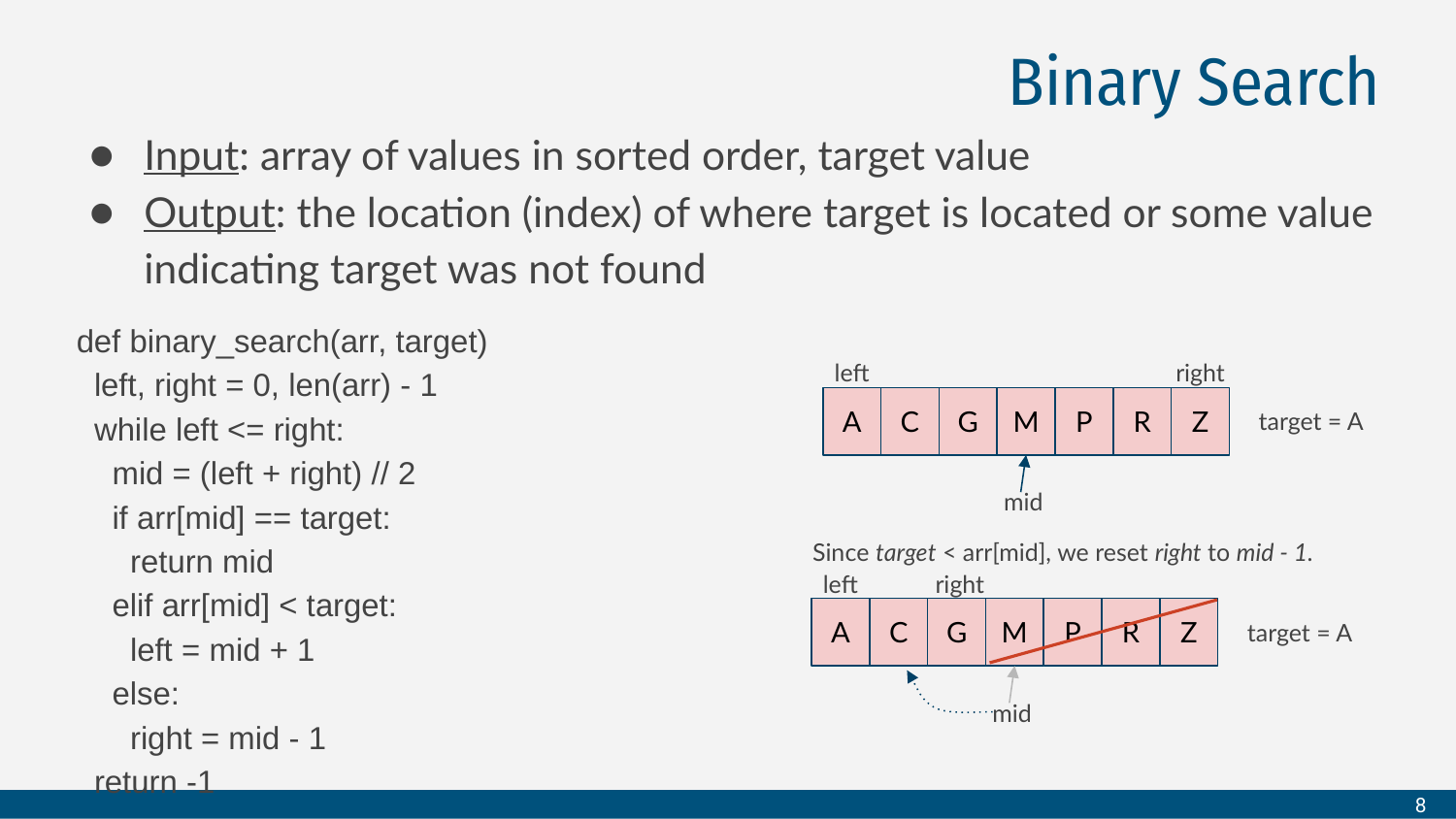

# Binary Search
Input: array of values in sorted order, target value
Output: the location (index) of where target is located or some value indicating target was not found
def binary_search(arr, target)
  left, right = 0, len(arr) - 1
  while left <= right:
    mid = (left + right) // 2
    if arr[mid] == target:
      return mid
    elif arr[mid] < target:
      left = mid + 1
    else:
      right = mid - 1
  return -1
left
right
A
C
G
M
P
R
Z
target = A
mid
Since target < arr[mid], we reset right to mid - 1.
left
right
A
C
G
M
P
R
Z
target = A

mid
8